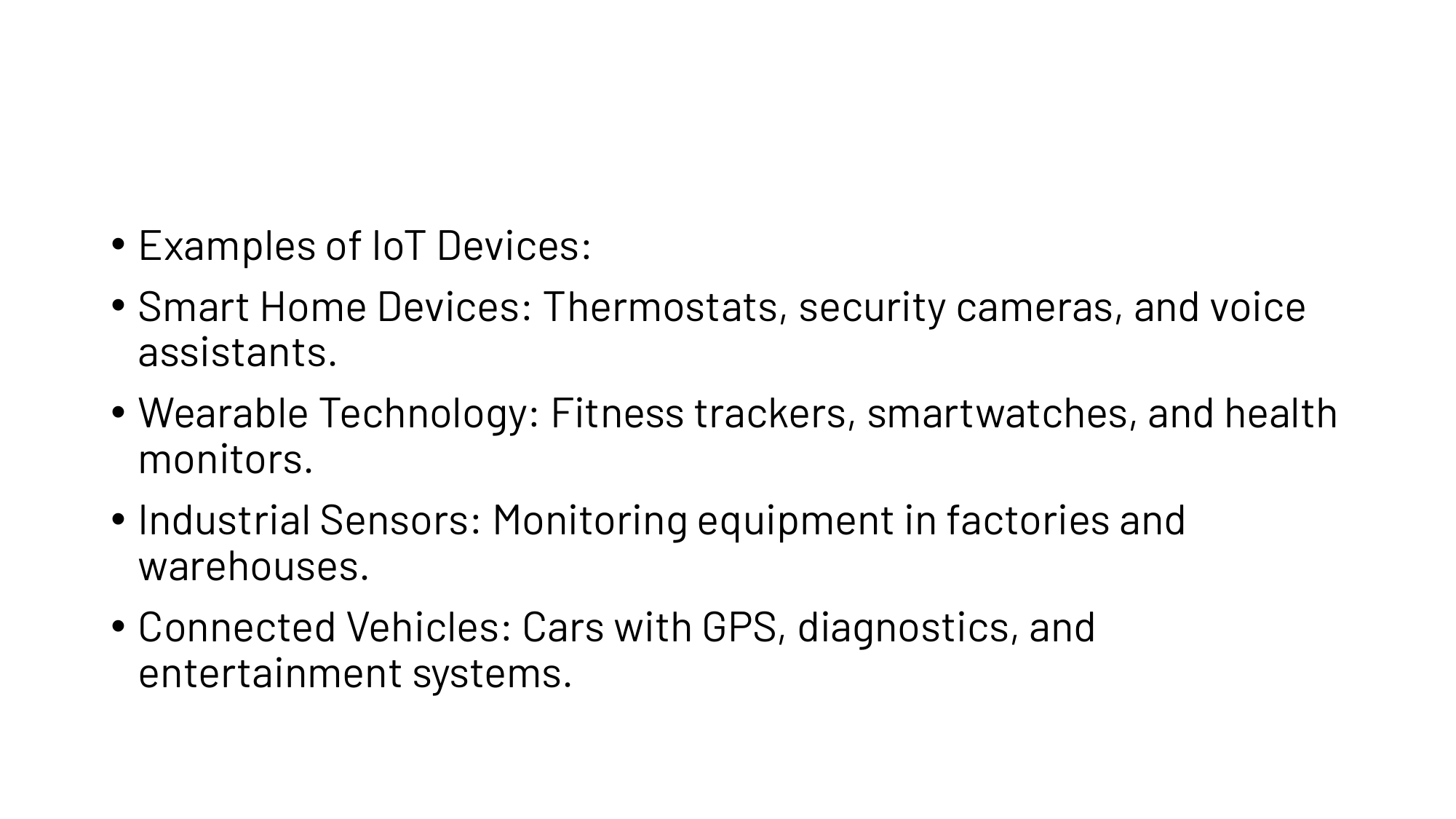

Examples of IoT Devices:
Smart Home Devices: Thermostats, security cameras, and voice assistants.
Wearable Technology: Fitness trackers, smartwatches, and health monitors.
Industrial Sensors: Monitoring equipment in factories and warehouses.
Connected Vehicles: Cars with GPS, diagnostics, and entertainment systems.